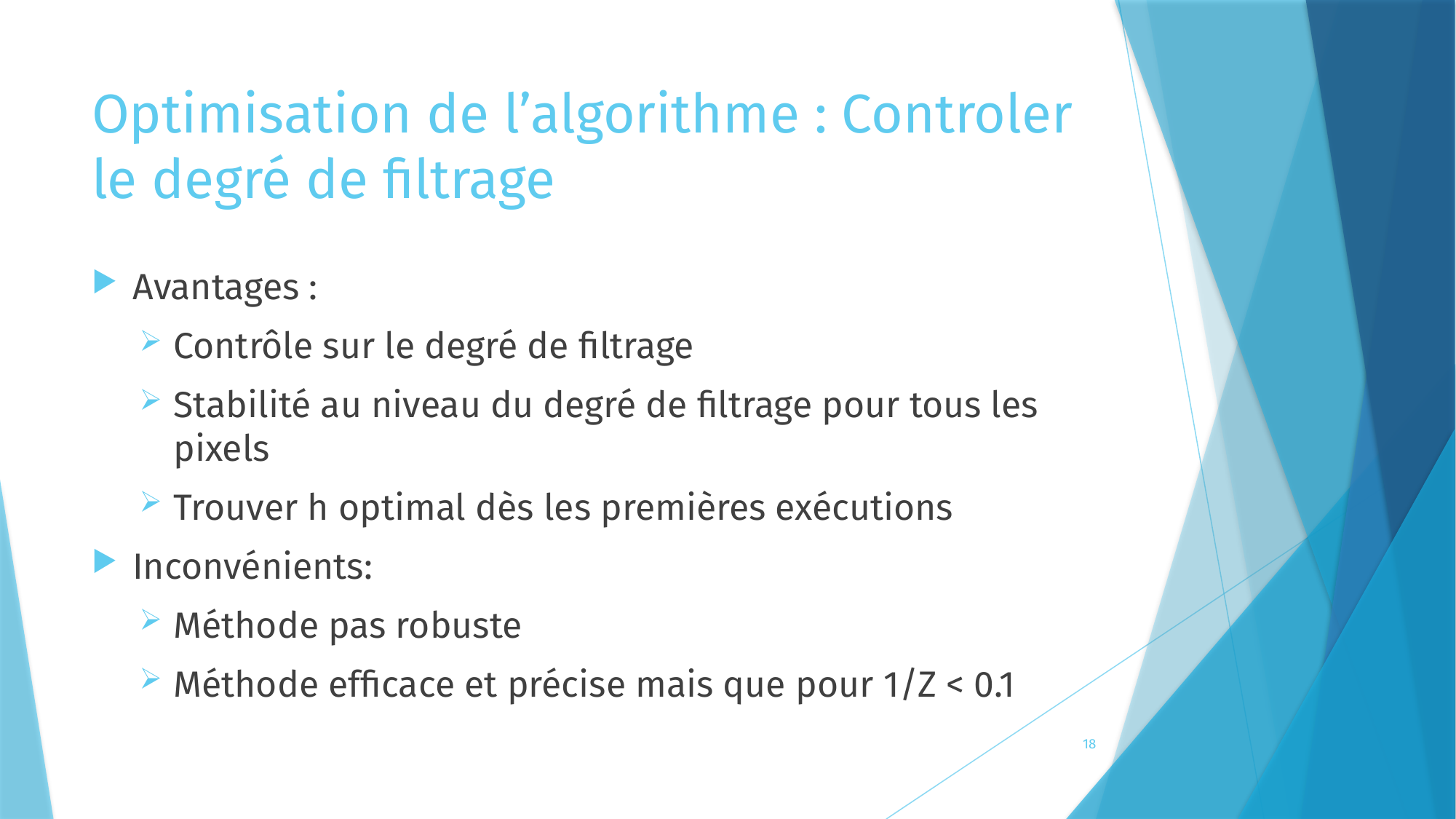

# Optimisation de l’algorithme : Controler  le degré de filtrage

Avantages :
Contrôle sur le degré de filtrage
Stabilité au niveau du degré de filtrage pour tous les pixels
Trouver h optimal dès les premières exécutions
Inconvénients:
Méthode pas robuste
Méthode efficace et précise mais que pour 1/Z < 0.1

18